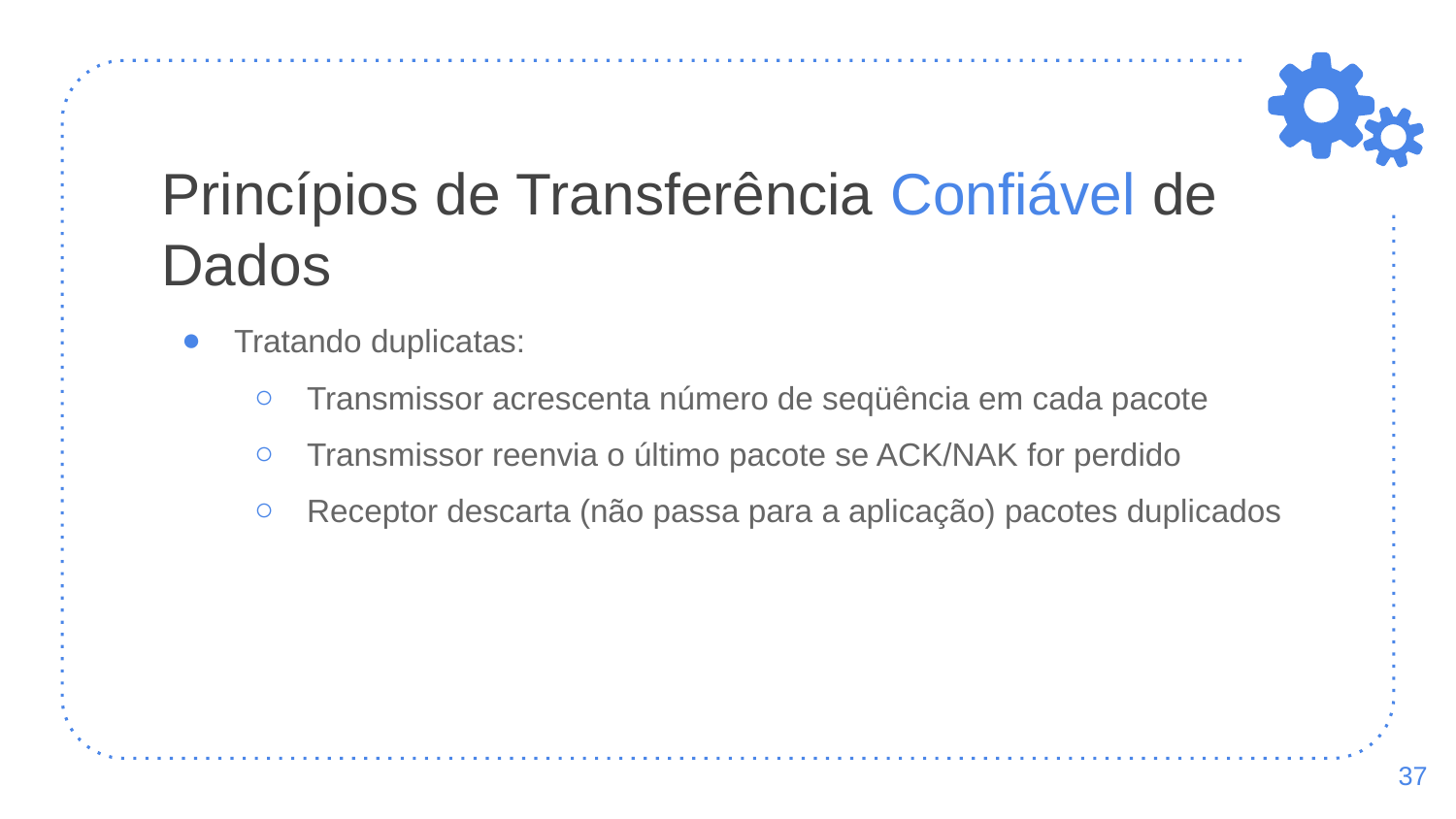

# Princípios de Transferência Confiável de Dados
Tratando duplicatas:
Transmissor acrescenta número de seqüência em cada pacote
Transmissor reenvia o último pacote se ACK/NAK for perdido
Receptor descarta (não passa para a aplicação) pacotes duplicados
37